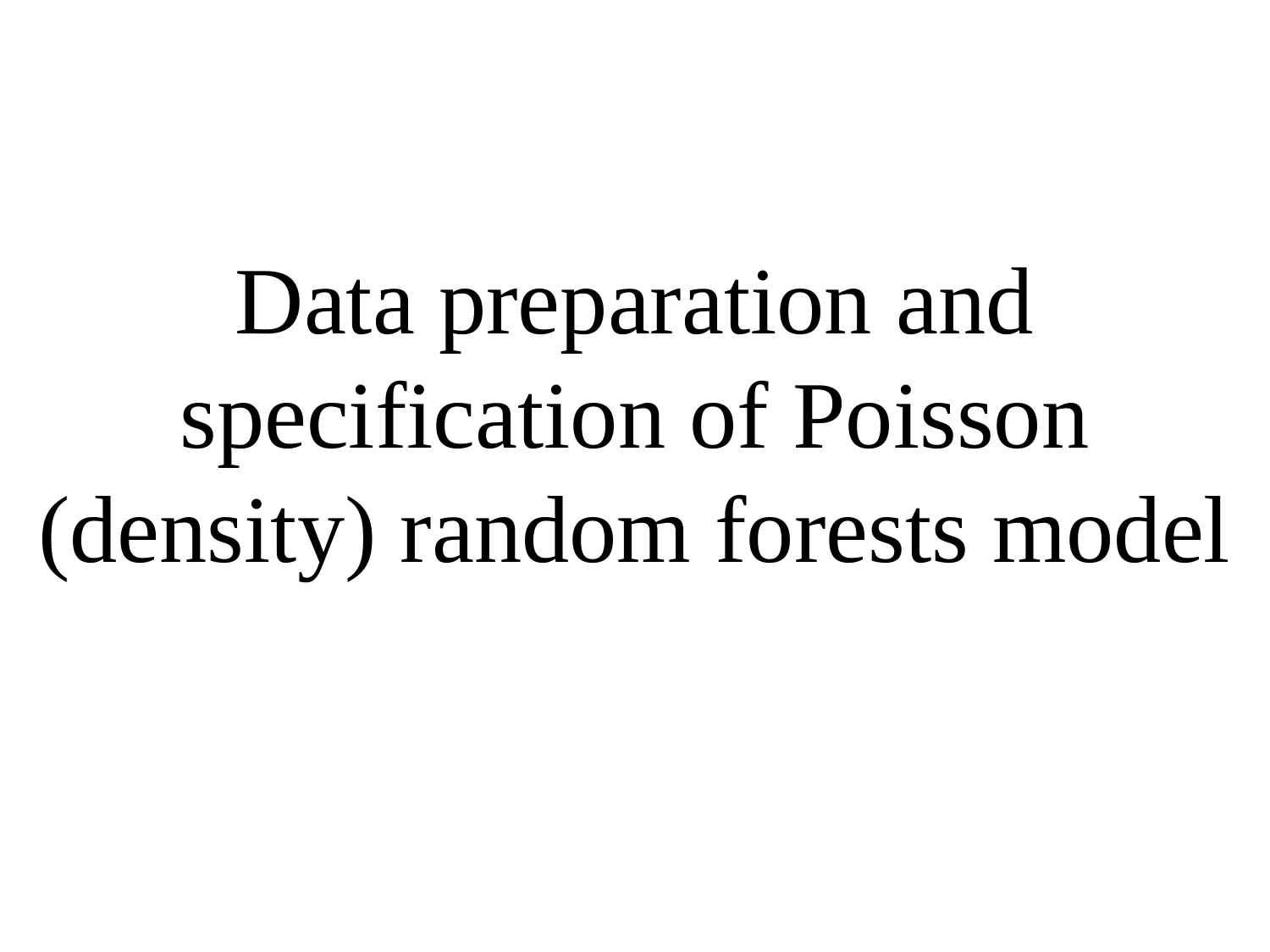

Data preparation and specification of Poisson (density) random forests model